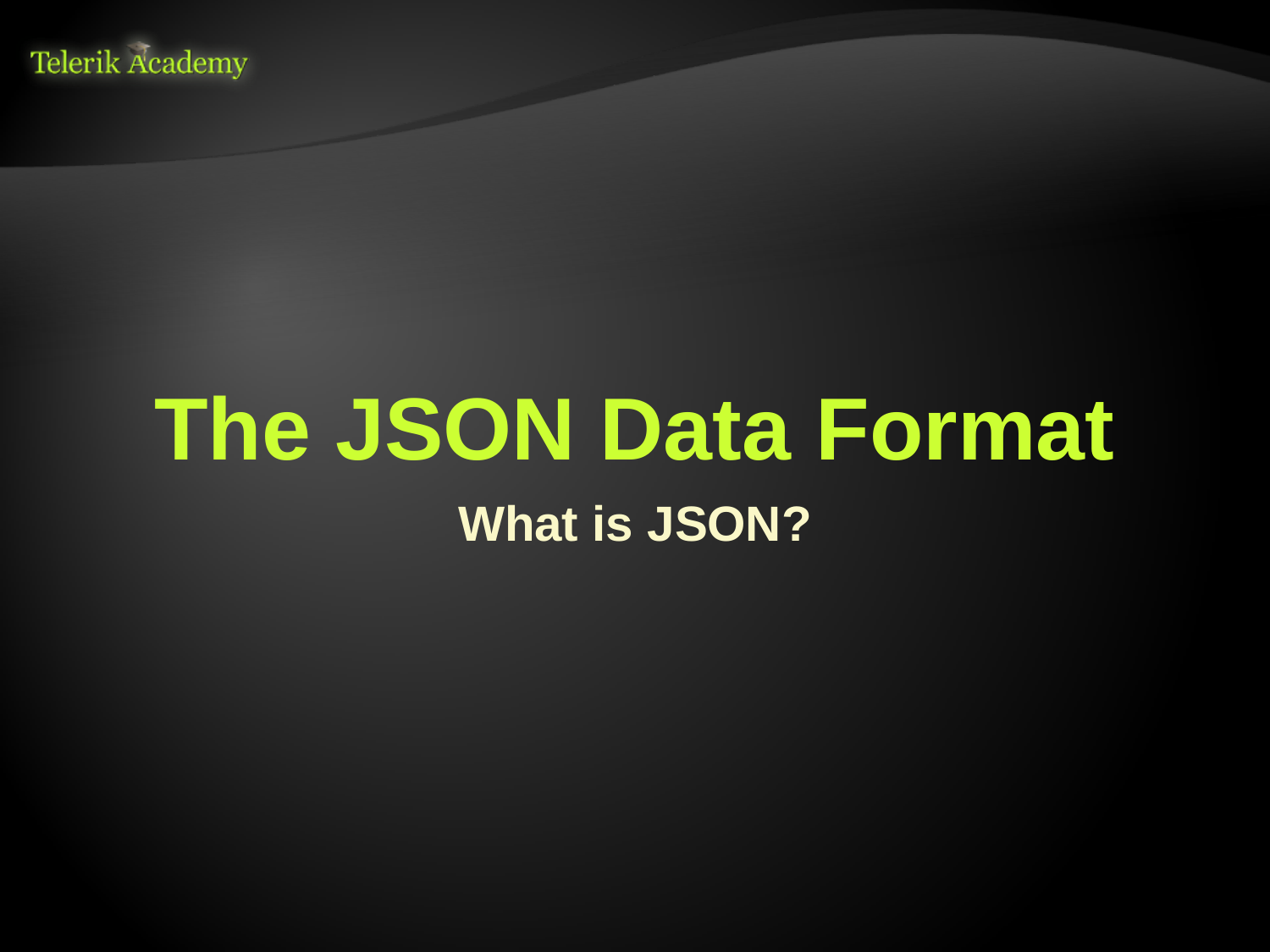

# The JSON Data Format
What is JSON?